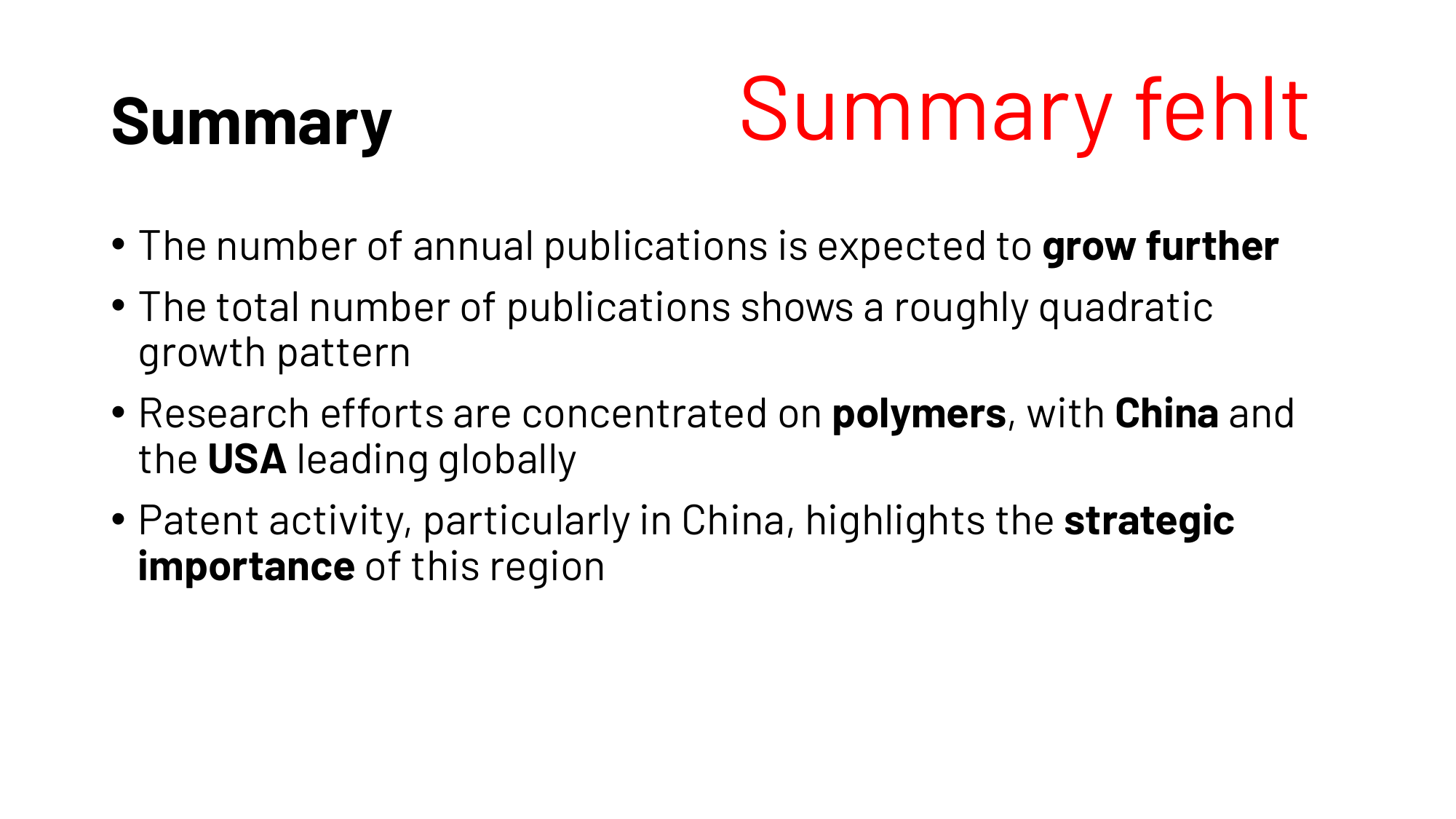

# Summary
Summary fehlt
The number of annual publications is expected to grow further
The total number of publications shows a roughly quadratic growth pattern
Research efforts are concentrated on polymers, with China and the USA leading globally
Patent activity, particularly in China, highlights the strategic importance of this region